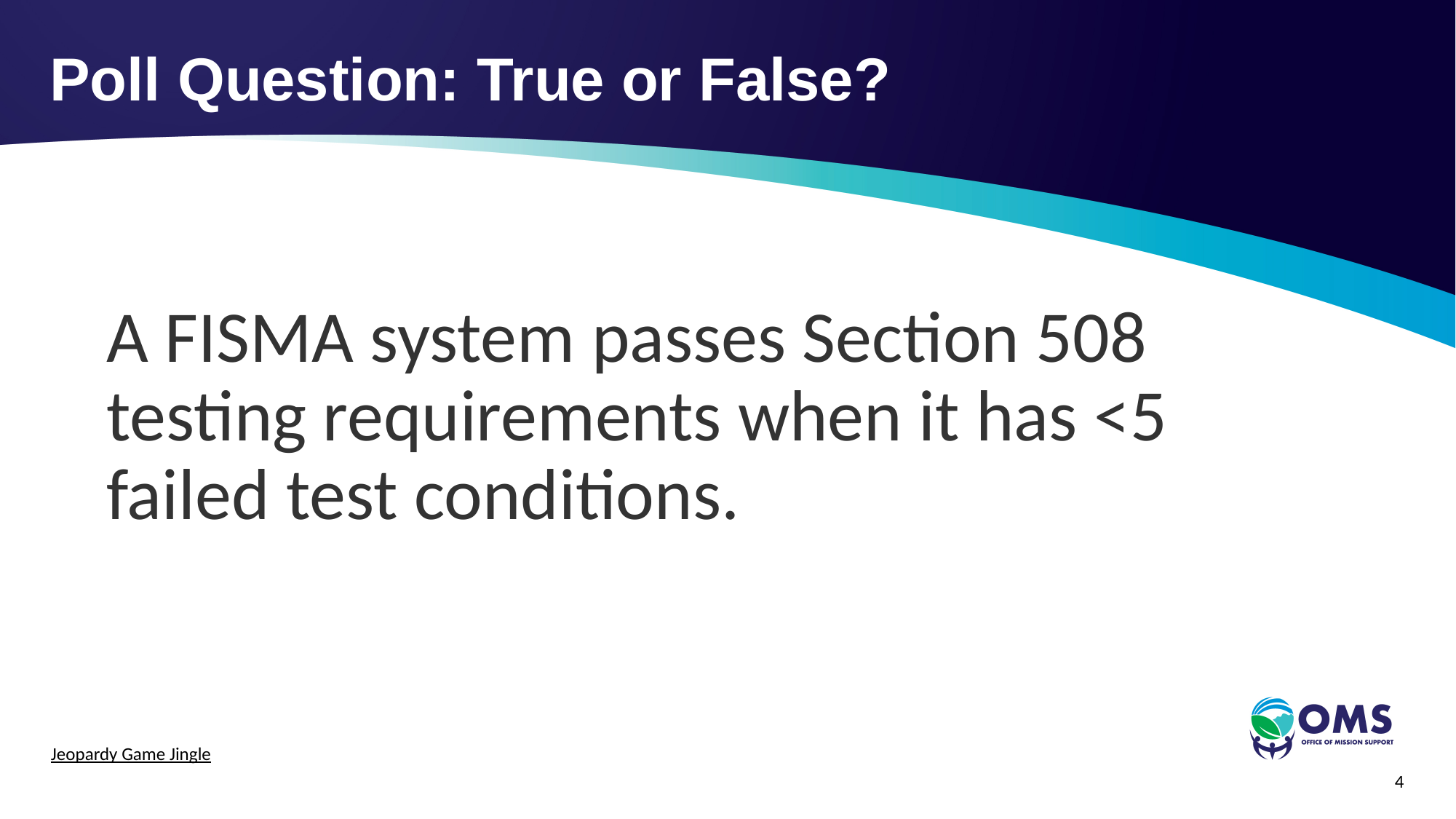

# Poll Question: True or False?

A FISMA system passes Section 508 testing requirements when it has <5 failed test conditions.

Jeopardy Game Jingle
4